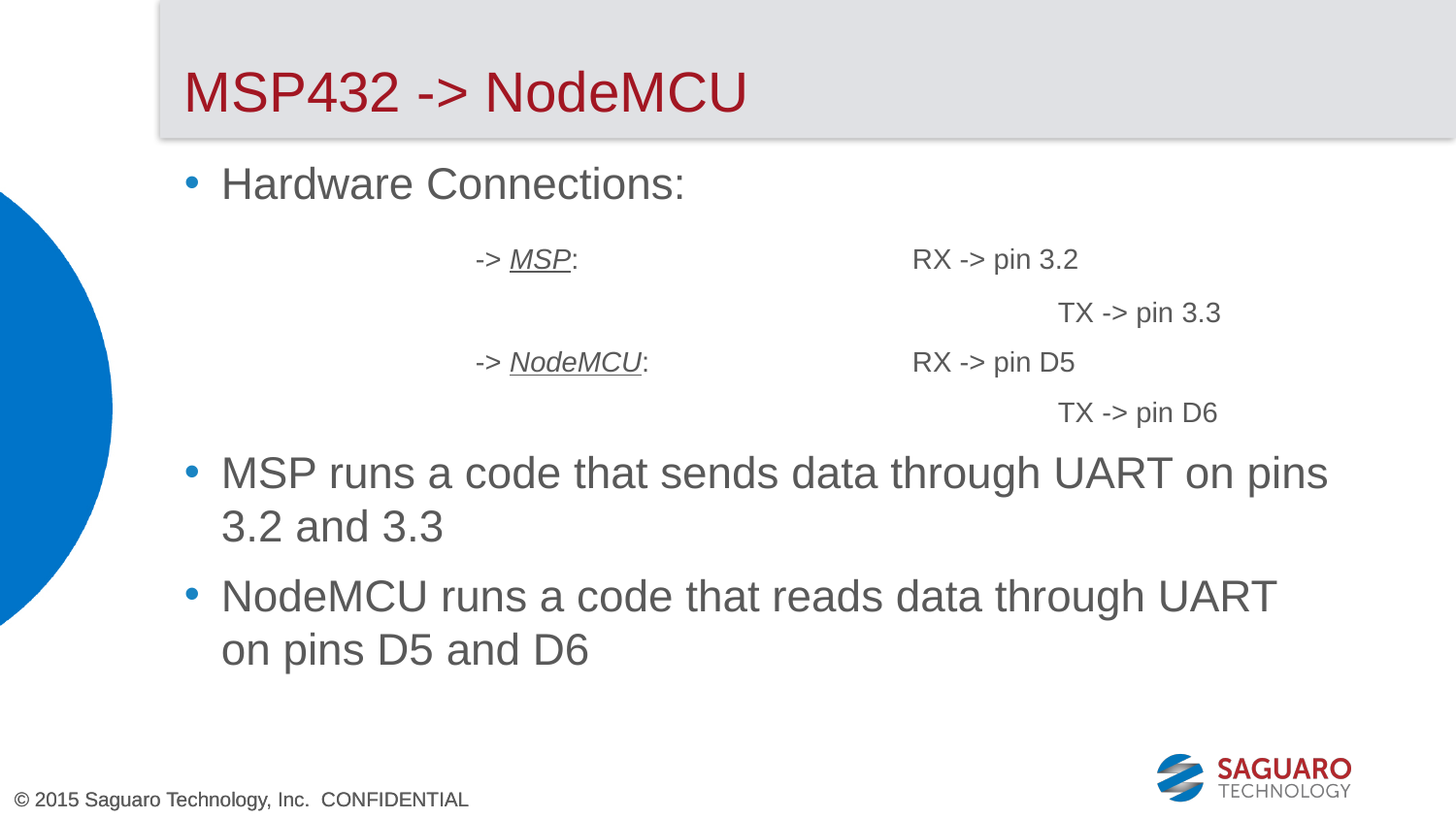

# MSP432 -> NodeMCU
Hardware Connections:
		-> MSP:     			RX -> pin 3.2
					 	TX -> pin 3.3
		-> NodeMCU: 		RX -> pin D5
						TX -> pin D6
MSP runs a code that sends data through UART on pins 3.2 and 3.3
NodeMCU runs a code that reads data through UART on pins D5 and D6